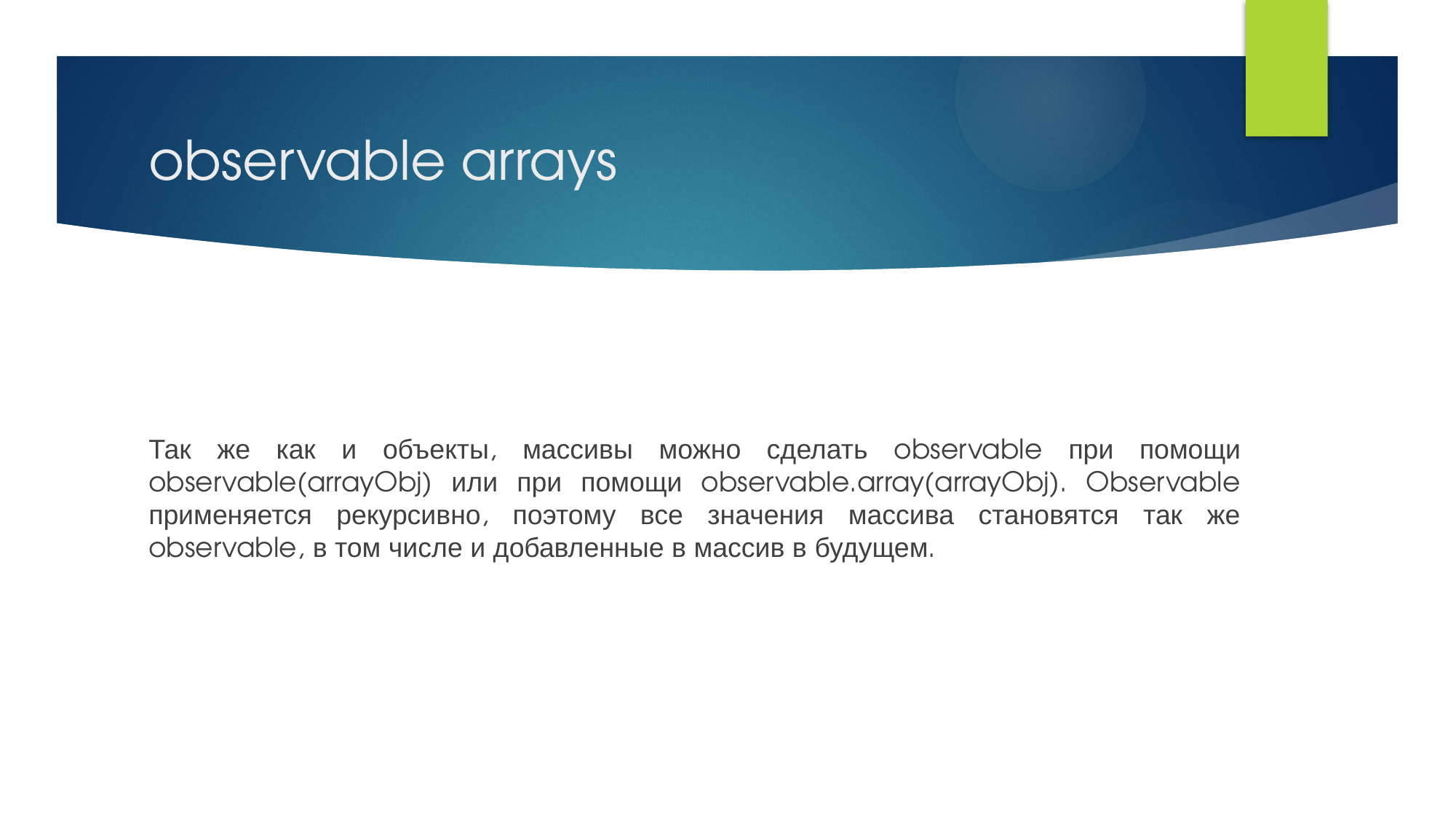

# observable arrays
Так же как и объекты, массивы можно сделать observable при помощи observable(arrayObj) или при помощи observable.array(arrayObj). Observable применяется рекурсивно, поэтому все значения массива становятся так же observable, в том числе и добавленные в массив в будущем.